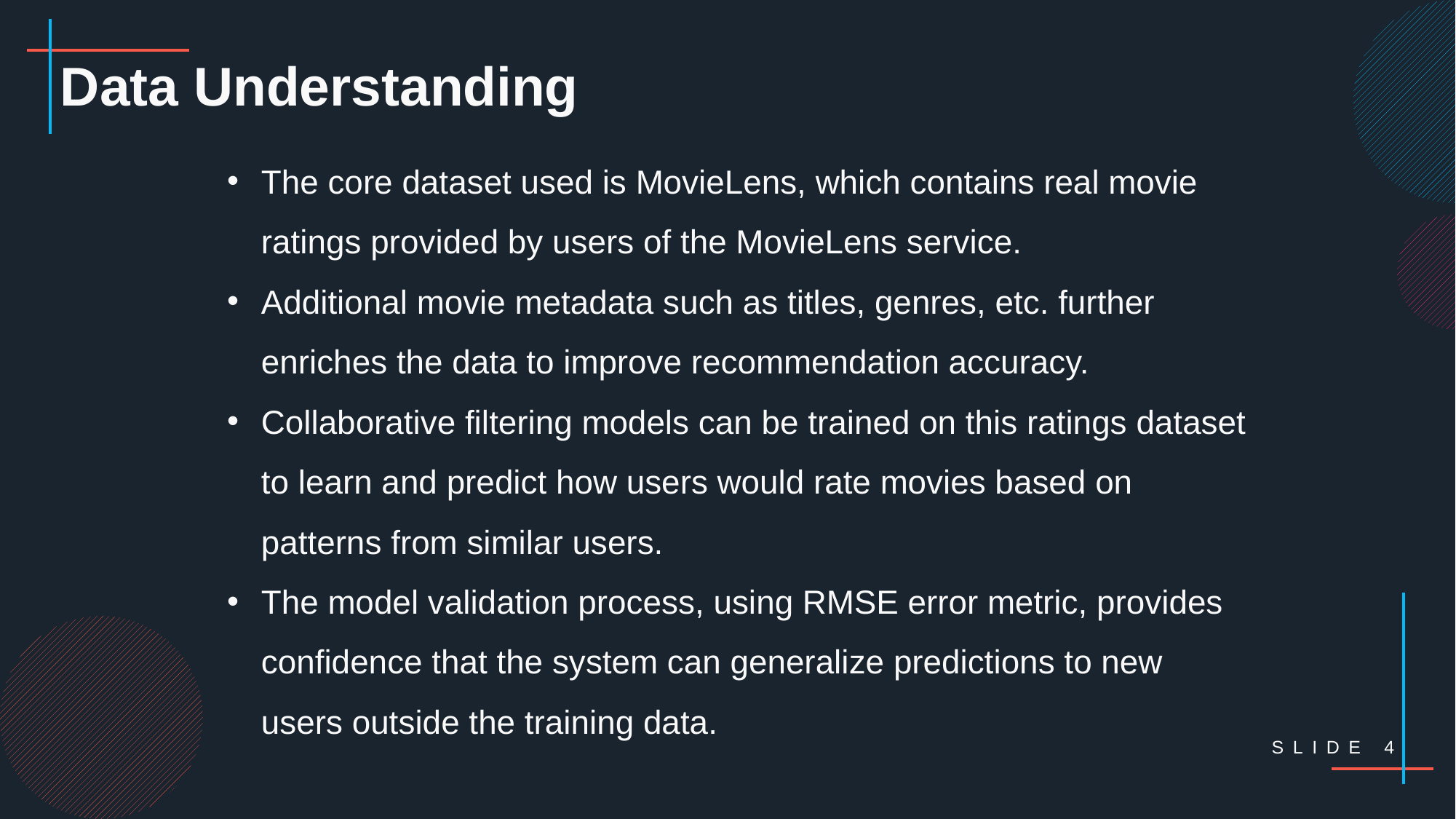

Data Understanding

The core dataset used is MovieLens, which contains real movie ratings provided by users of the MovieLens service.
Additional movie metadata such as titles, genres, etc. further enriches the data to improve recommendation accuracy.
Collaborative filtering models can be trained on this ratings dataset to learn and predict how users would rate movies based on patterns from similar users.
The model validation process, using RMSE error metric, provides confidence that the system can generalize predictions to new users outside the training data.